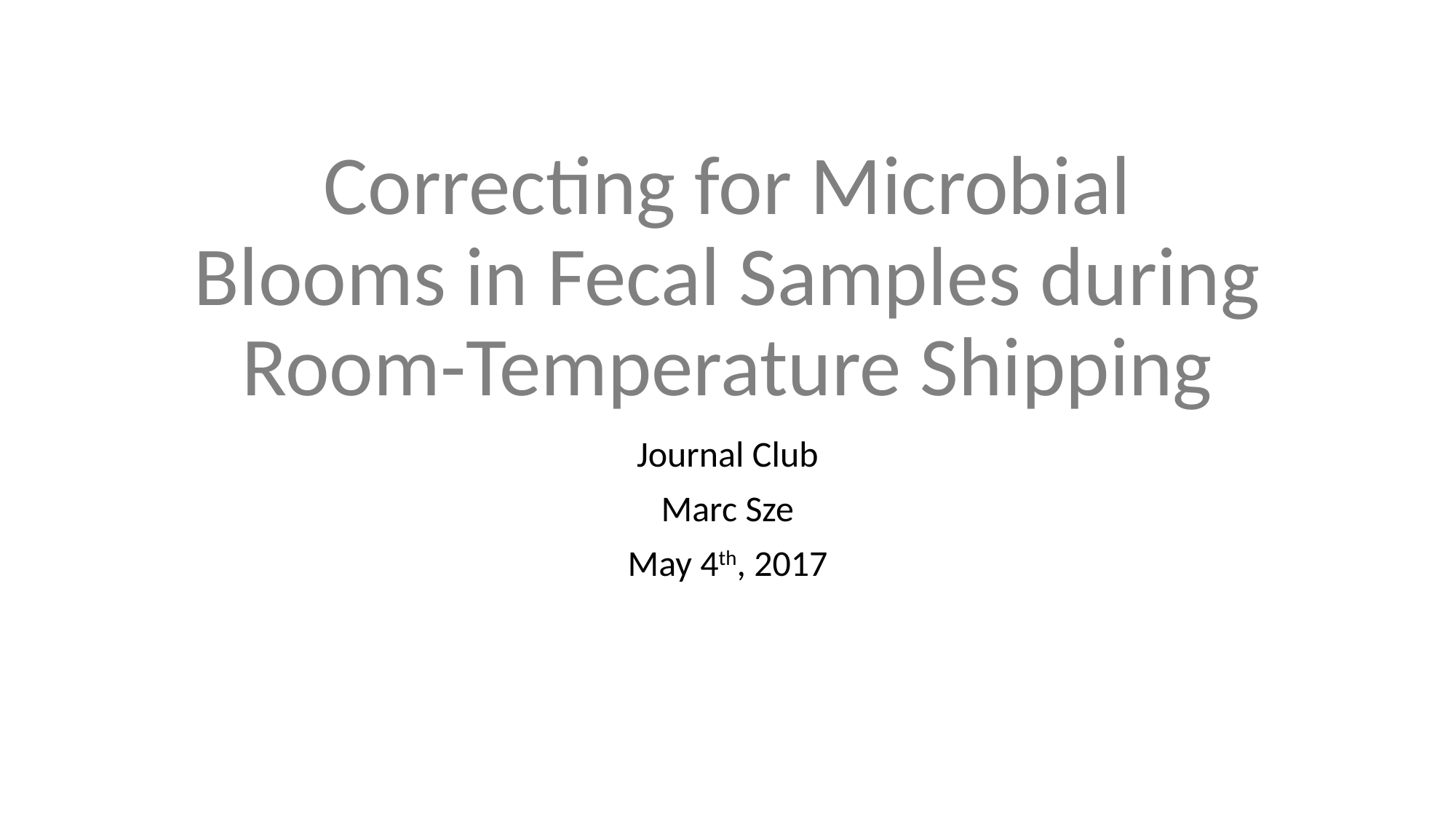

# Correcting for Microbial Blooms in Fecal Samples during Room-Temperature Shipping
Journal Club
Marc Sze
May 4th, 2017